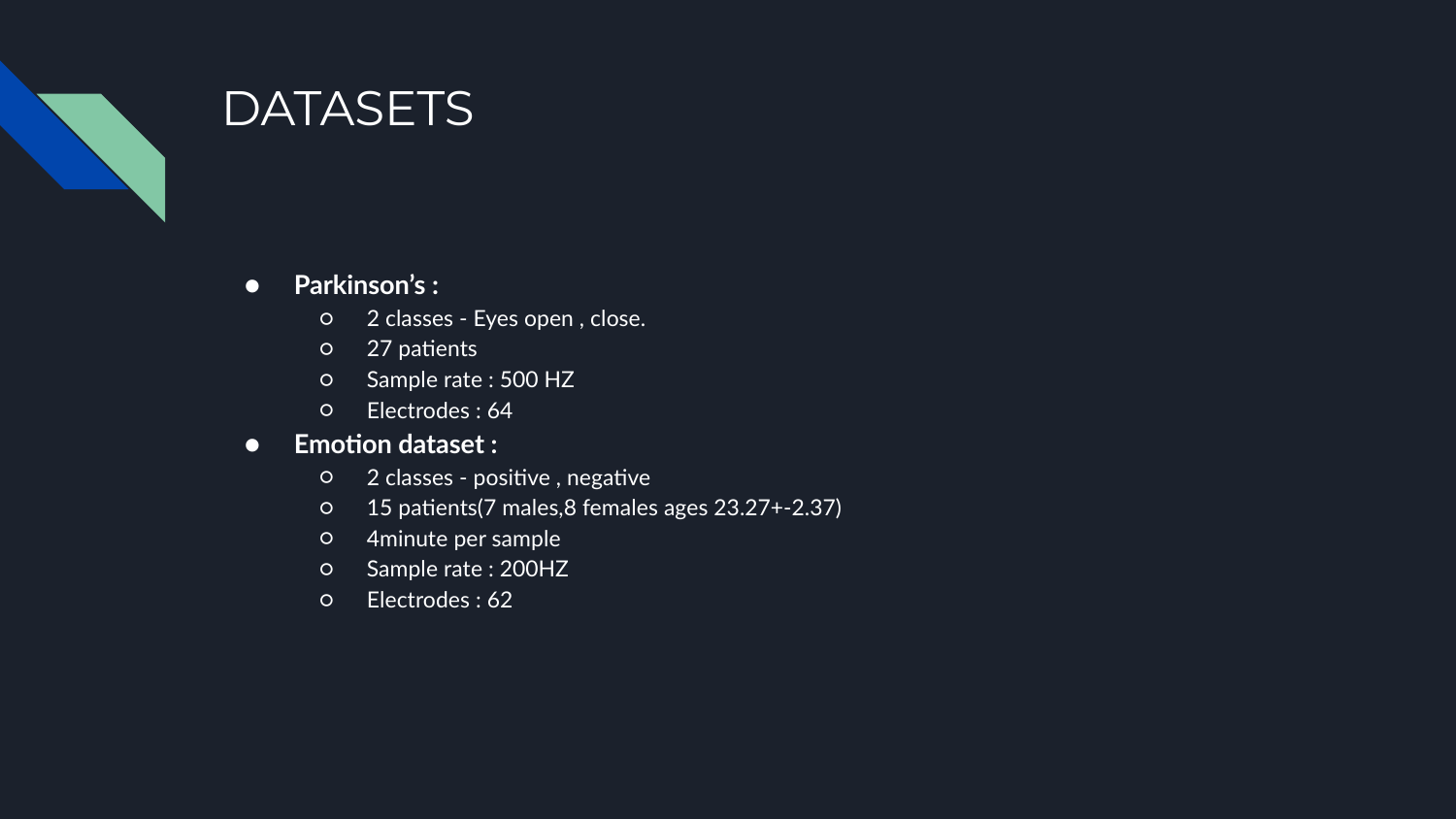

# DATASETS
Parkinson’s :
2 classes - Eyes open , close.
27 patients
Sample rate : 500 HZ
Electrodes : 64
Emotion dataset :
2 classes - positive , negative
15 patients(7 males,8 females ages 23.27+-2.37)
4minute per sample
Sample rate : 200HZ
Electrodes : 62